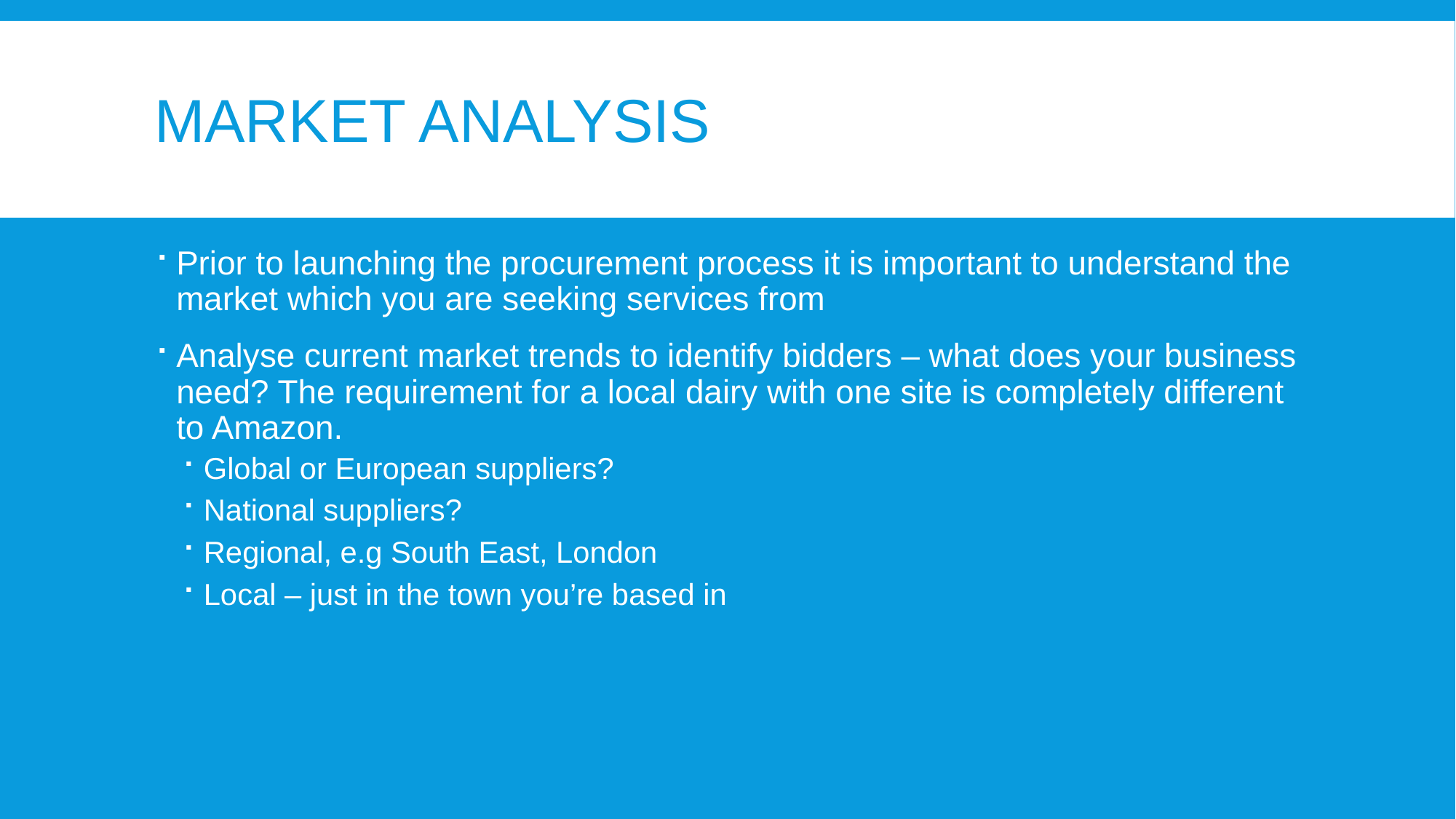

# Market analysis
Prior to launching the procurement process it is important to understand the market which you are seeking services from
Analyse current market trends to identify bidders – what does your business need? The requirement for a local dairy with one site is completely different to Amazon.
Global or European suppliers?
National suppliers?
Regional, e.g South East, London
Local – just in the town you’re based in